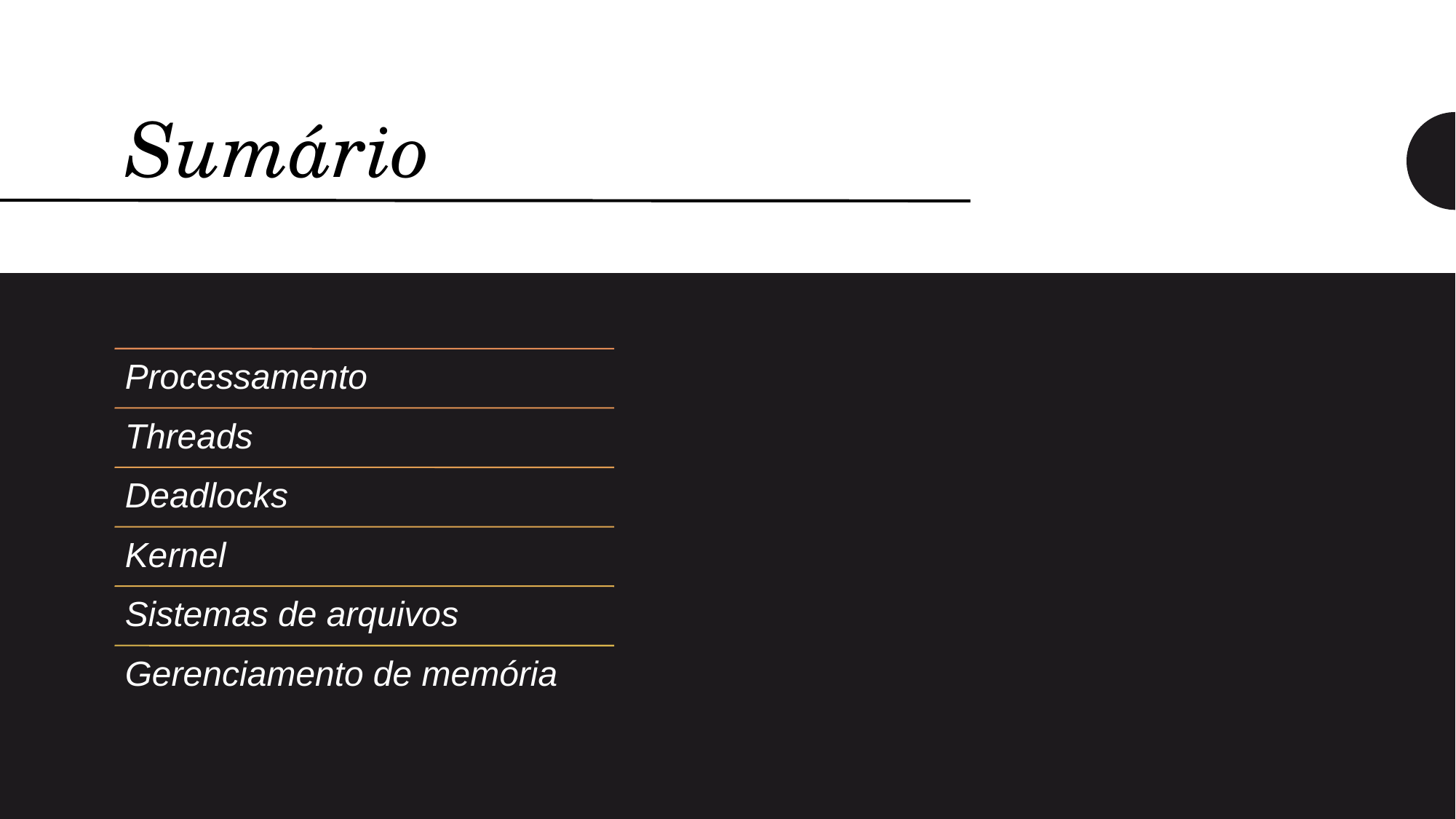

# Sumário

Processamento
Threads
Deadlocks
Kernel
Sistemas de arquivos
Gerenciamento de memória